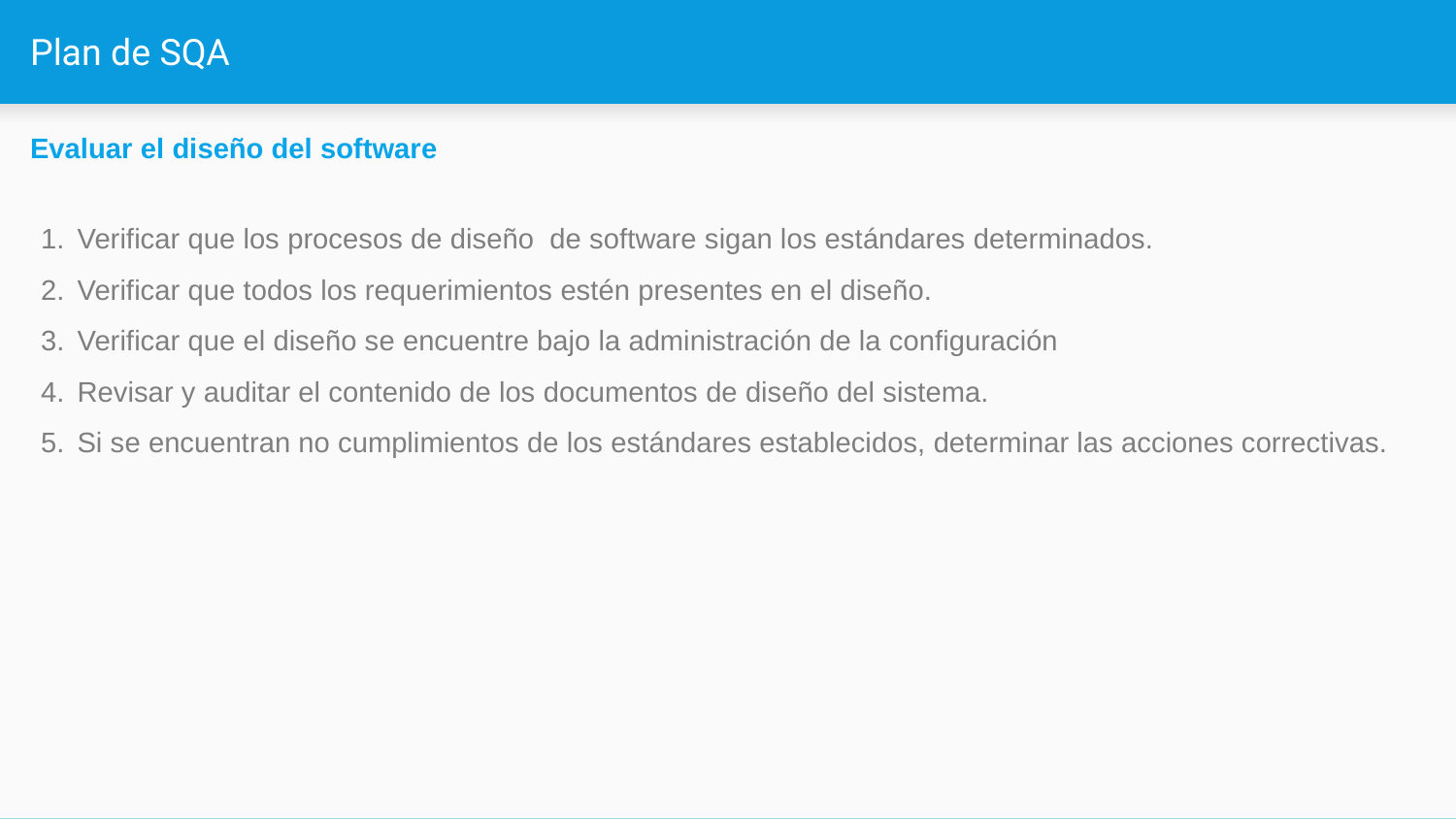

# Plan de SQA
Evaluar el diseño del software
Verificar que los procesos de diseño  de software sigan los estándares determinados.
Verificar que todos los requerimientos estén presentes en el diseño.
Verificar que el diseño se encuentre bajo la administración de la configuración
Revisar y auditar el contenido de los documentos de diseño del sistema.
Si se encuentran no cumplimientos de los estándares establecidos, determinar las acciones correctivas.